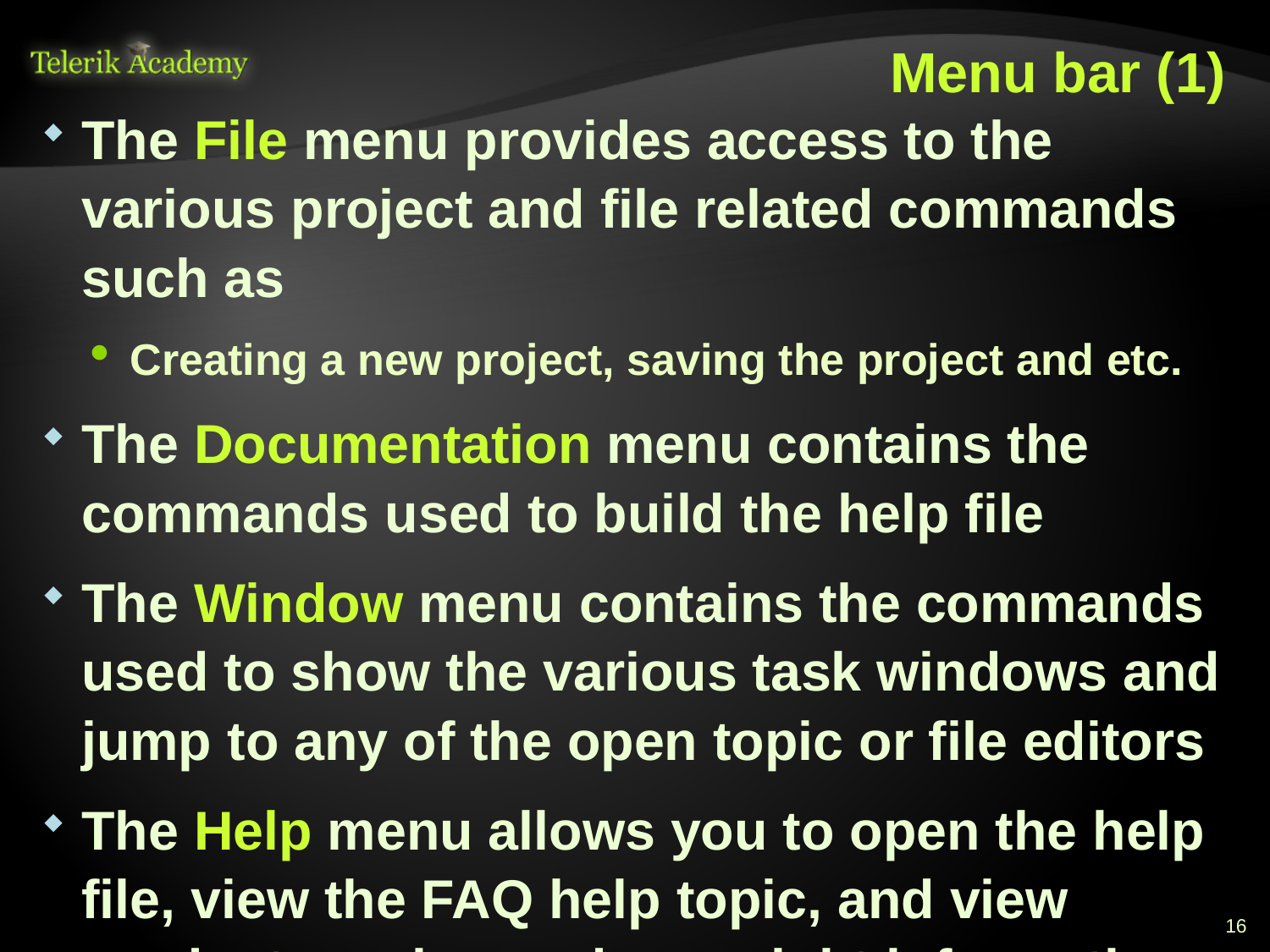

# Menu bar (1)
The File menu provides access to the various project and file related commands such as
Creating a new project, saving the project and etc.
The Documentation menu contains the commands used to build the help file
The Window menu contains the commands used to show the various task windows and jump to any of the open topic or file editors
The Help menu allows you to open the help file, view the FAQ help topic, and view product version and copyright information

16